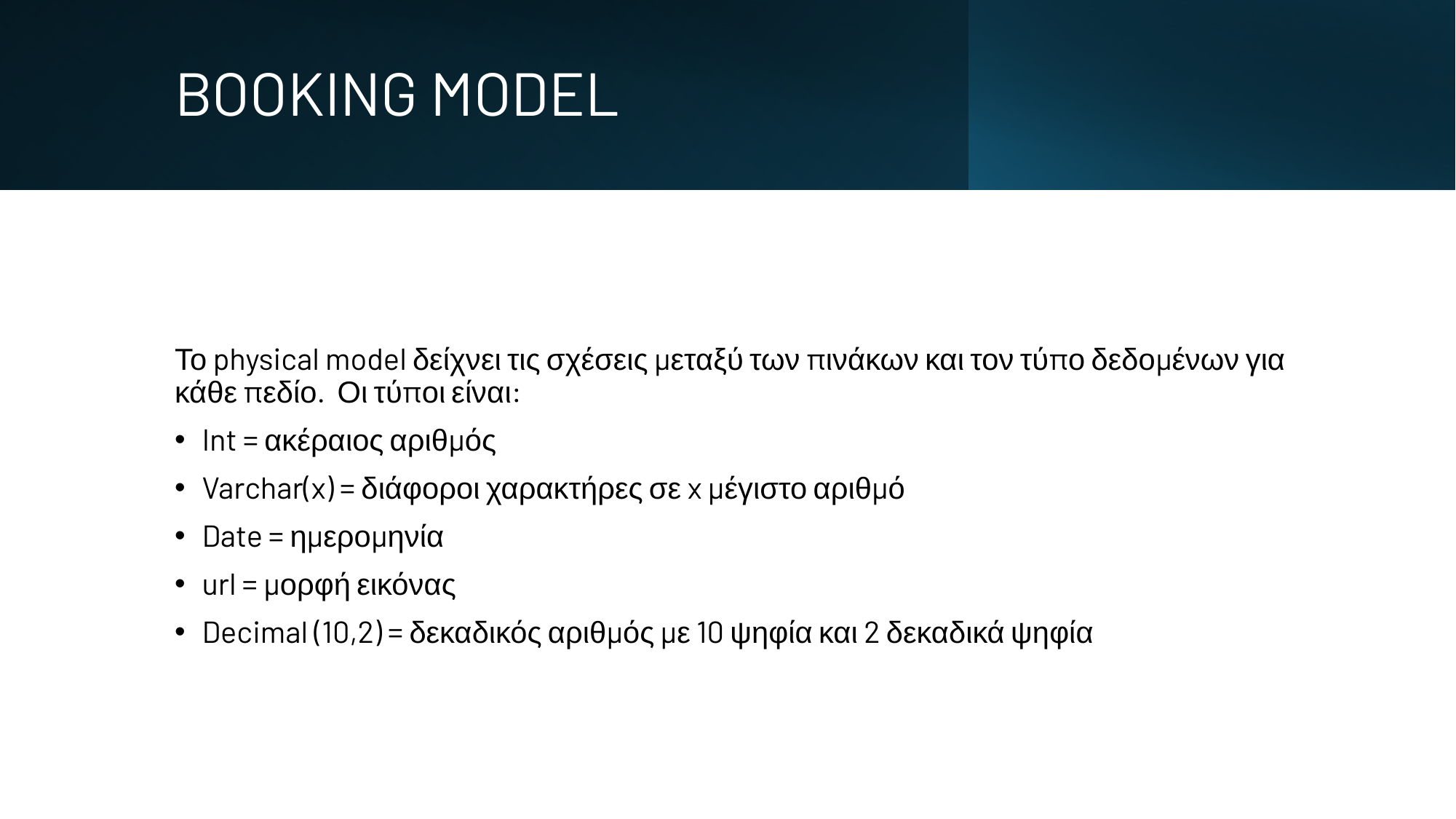

# BOOKING MODEL
Το physical model δείχνει τις σχέσεις μεταξύ των πινάκων και τον τύπο δεδομένων για κάθε πεδίο.  Οι τύποι είναι:
Int = ακέραιος αριθμός
Varchar(x) = διάφοροι χαρακτήρες σε x μέγιστο αριθμό
Date = ημερομηνία
url = μορφή εικόνας
Decimal (10,2) = δεκαδικός αριθμός με 10 ψηφία και 2 δεκαδικά ψηφία